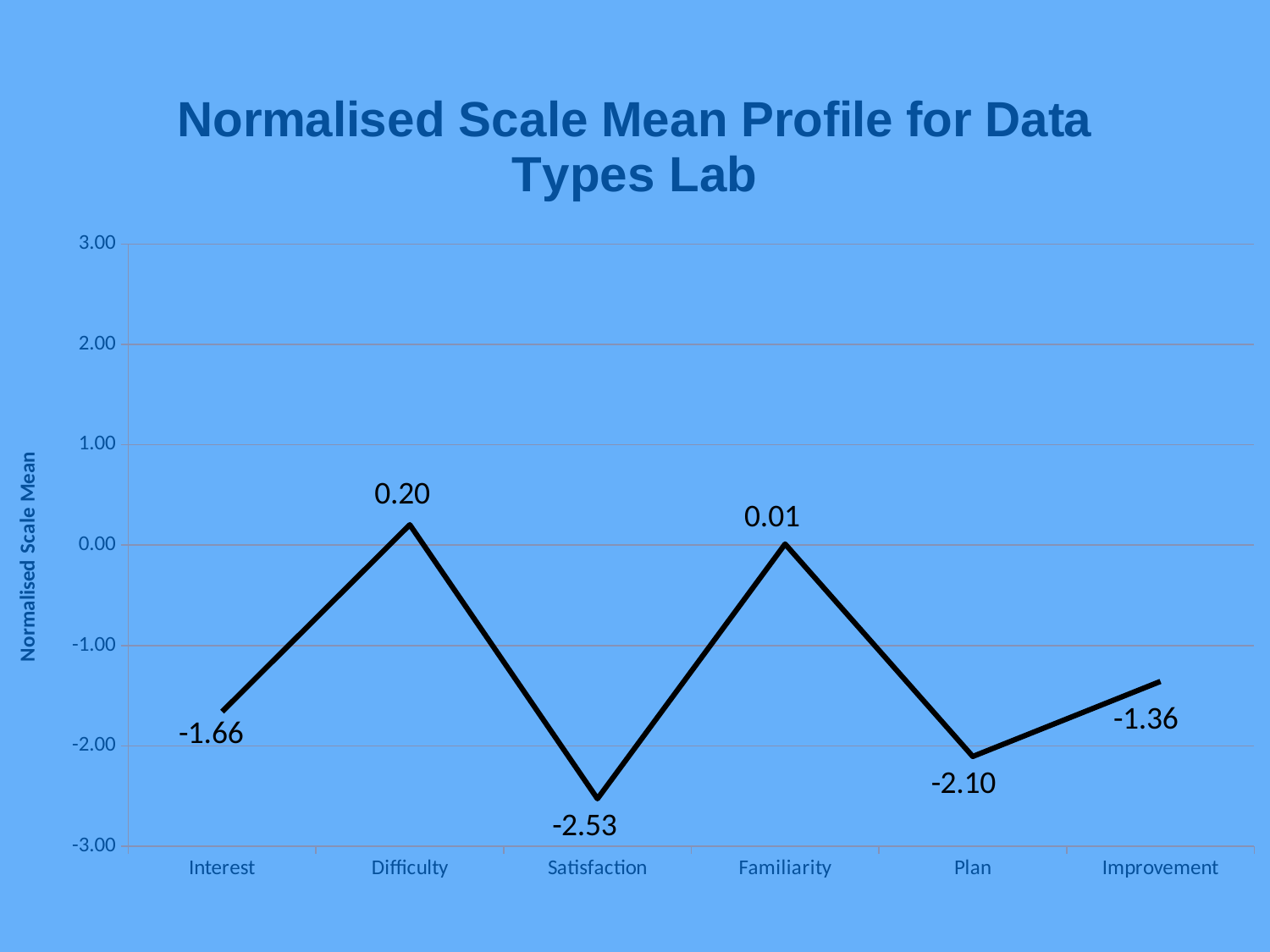

### Chart: Normalised Scale Mean Profile for Data Types Lab

| Category |  |
|---|---|
| Interest | -1.6592853968728225 |
| Difficulty | 0.20362005257634247 |
| Satisfaction | -2.5262605672163105 |
| Familiarity | 0.011357170702485216 |
| Plan | -2.104526325891807 |
| Improvement | -1.357375037666646 |